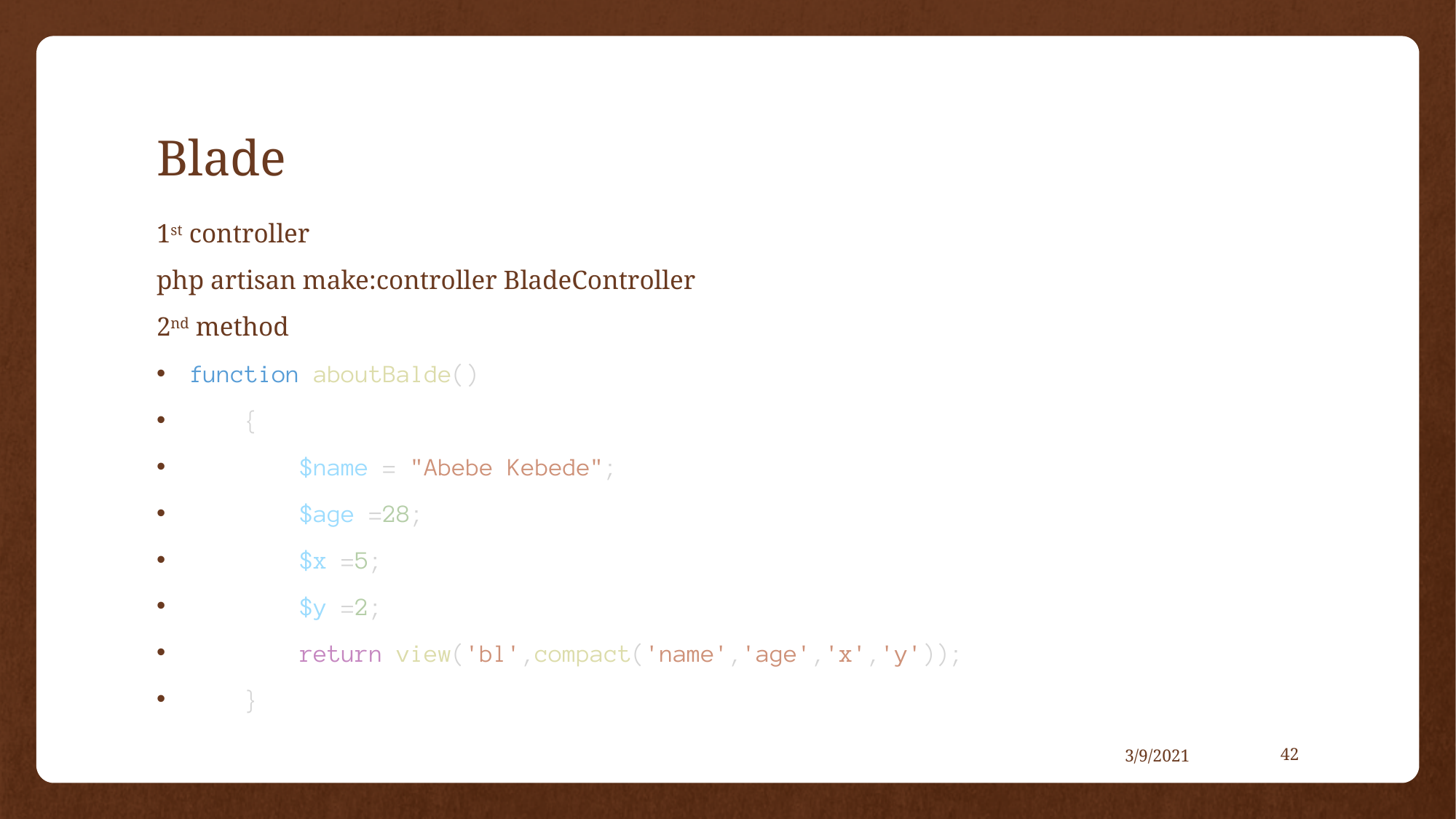

# Blade
1st controller
php artisan make:controller BladeController
2nd method
function aboutBalde()
    {
        $name = "Abebe Kebede";
        $age =28;
        $x =5;
        $y =2;
        return view('bl',compact('name','age','x','y'));
    }

3/9/2021
42